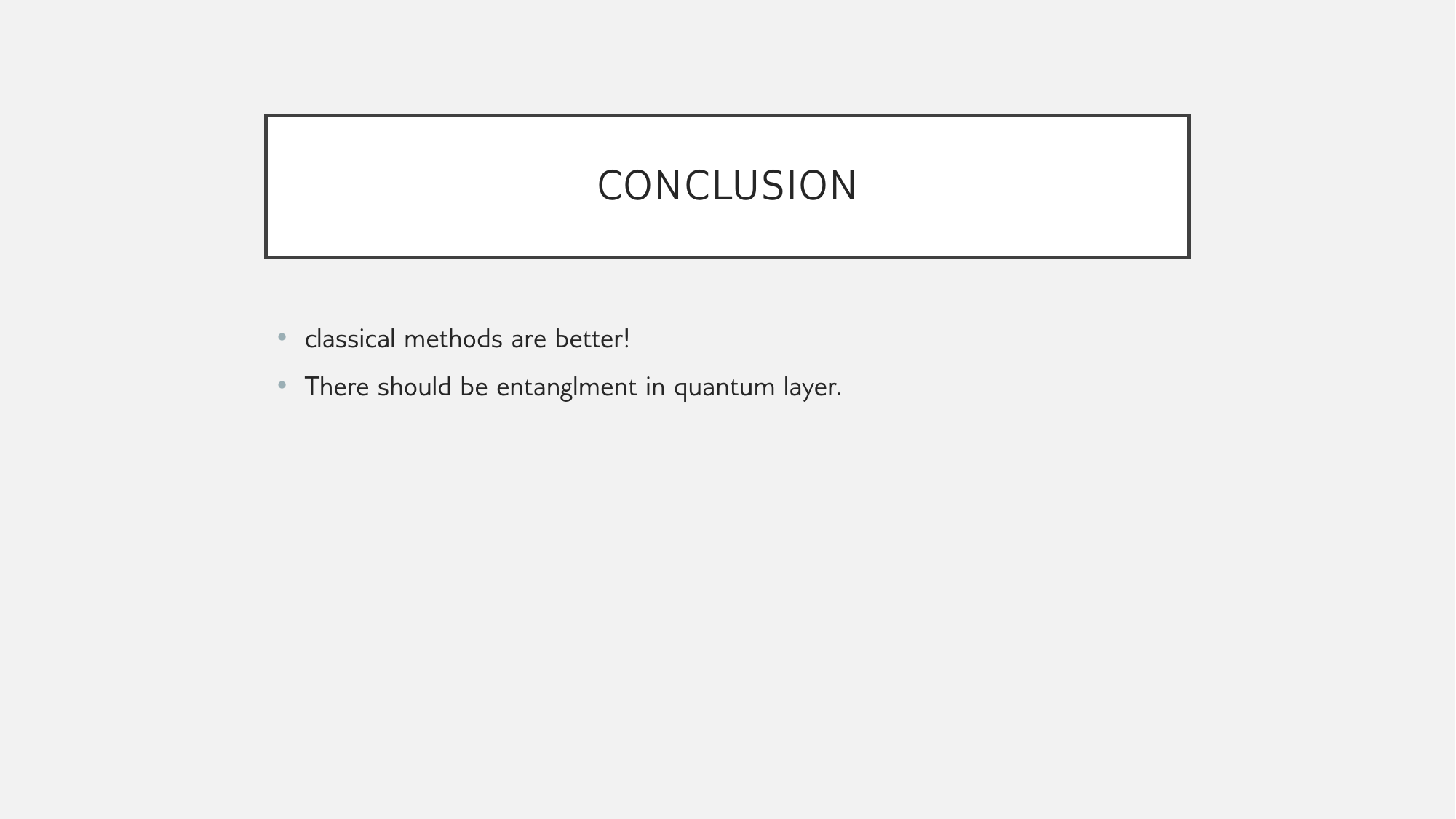

# conclusion
classical methods are better!
There should be entanglment in quantum layer.